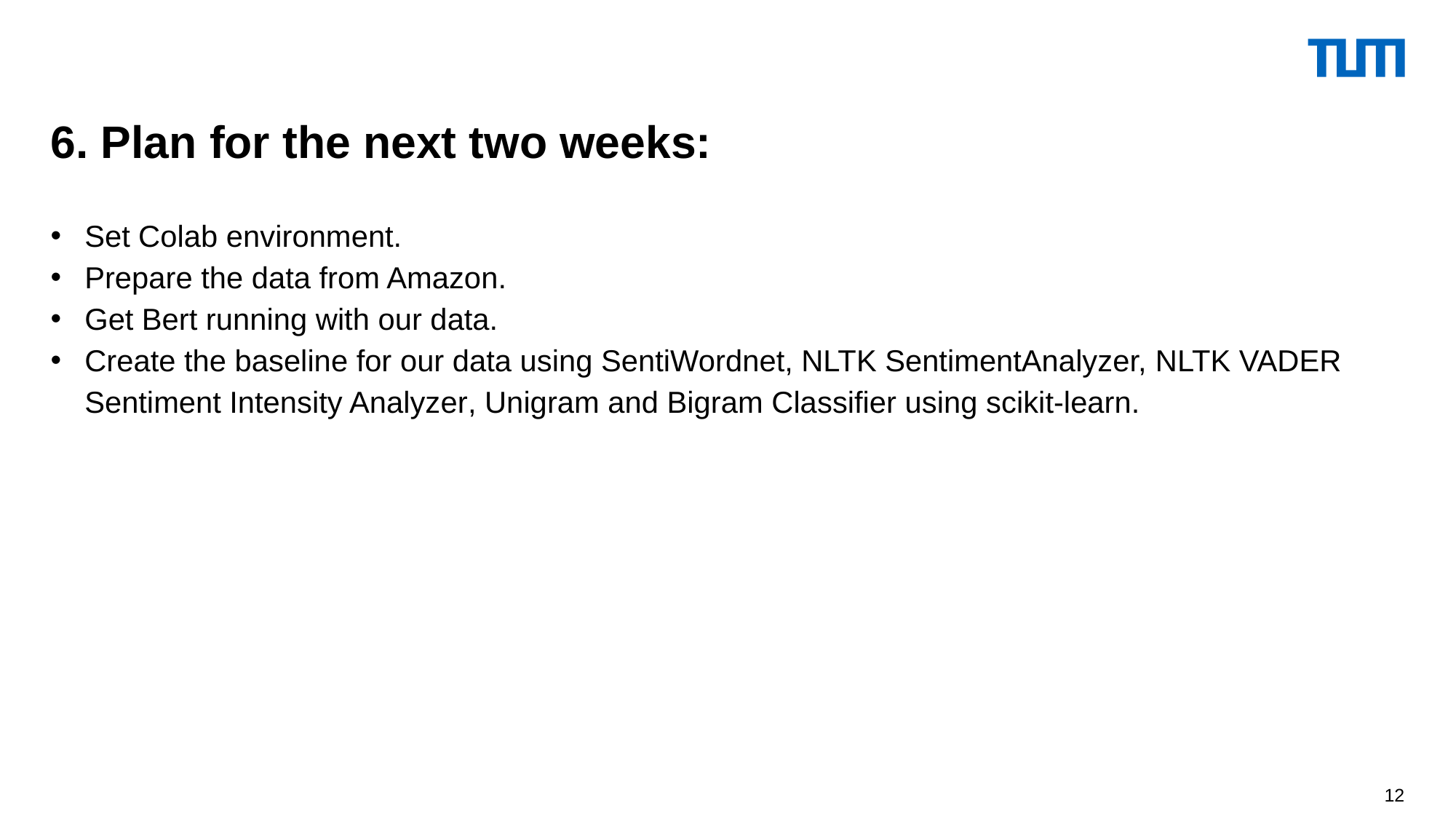

6. Plan for the next two weeks:
Set Colab environment.
Prepare the data from Amazon.
Get Bert running with our data.
Create the baseline for our data using SentiWordnet, NLTK SentimentAnalyzer, NLTK VADER Sentiment Intensity Analyzer, Unigram and Bigram Classifier using scikit-learn.

12